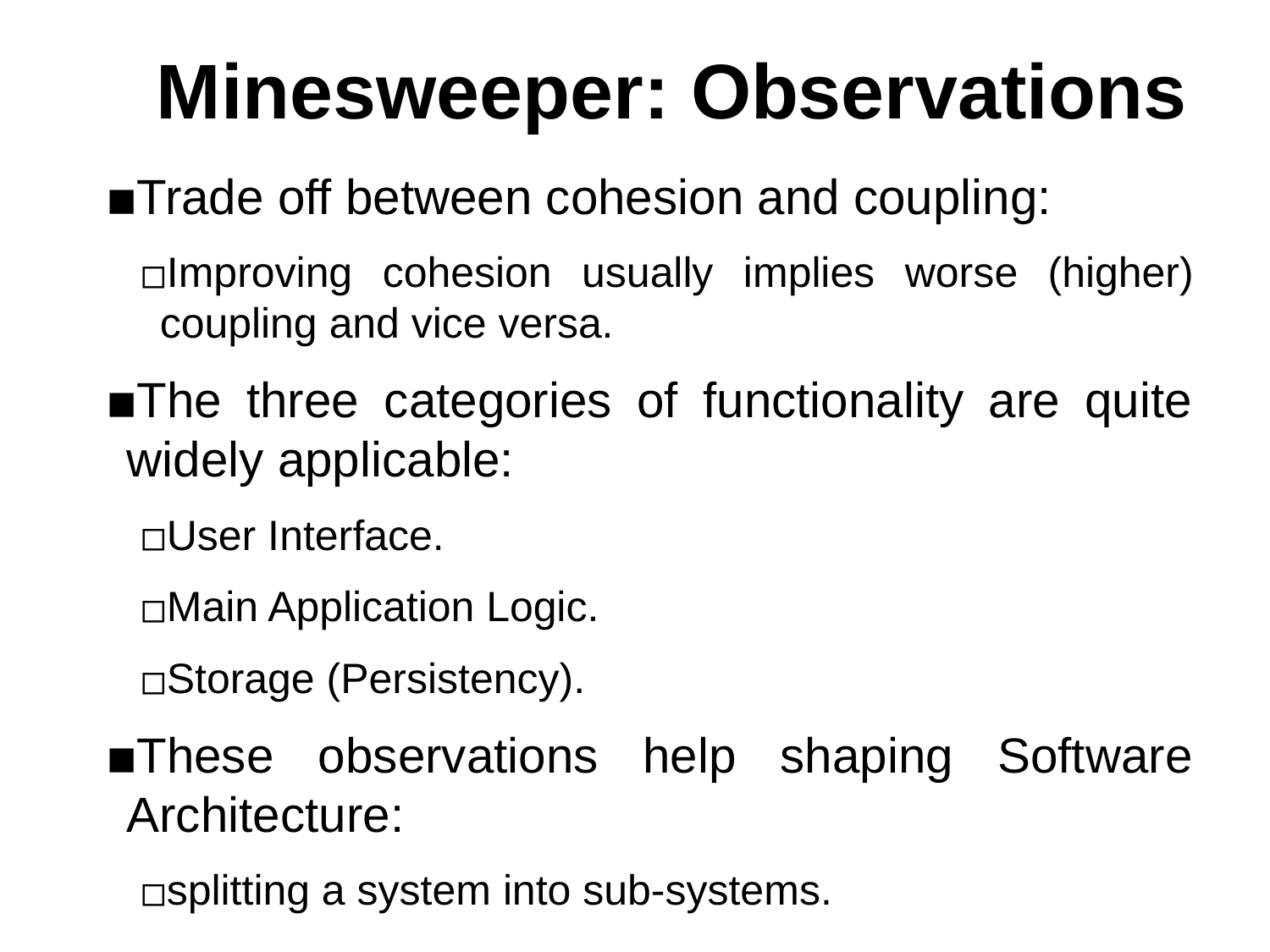

# Minesweeper: Observations
Trade off between cohesion and coupling:
Improving cohesion usually implies worse (higher) coupling and vice versa.
The three categories of functionality are quite widely applicable:
User Interface.
Main Application Logic.
Storage (Persistency).
These observations help shaping Software Architecture:
splitting a system into sub-systems.